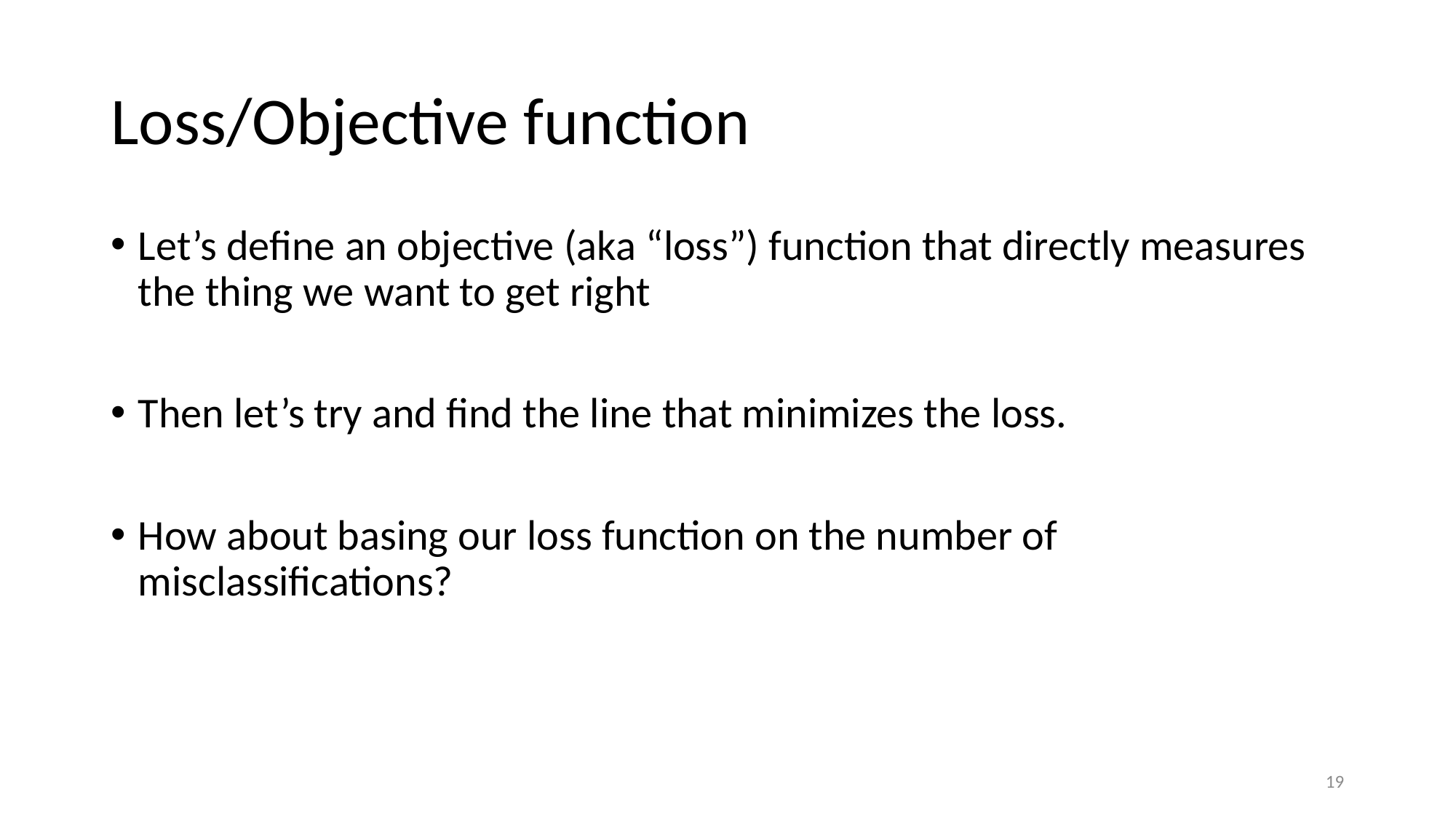

# Loss/Objective function
Let’s define an objective (aka “loss”) function that directly measures the thing we want to get right

Then let’s try and find the line that minimizes the loss.

How about basing our loss function on the number of misclassifications?
19